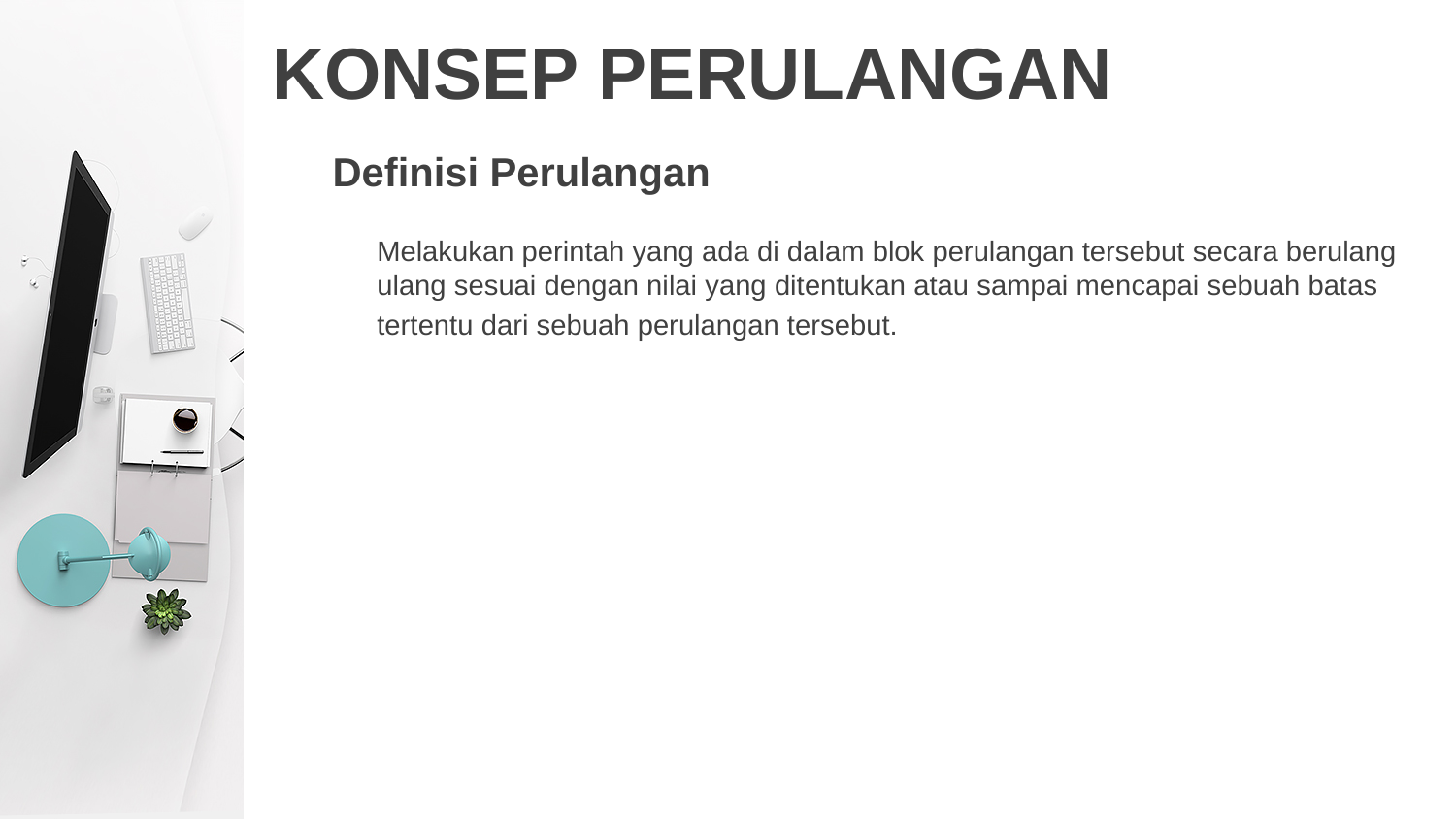

# KONSEP PERULANGAN
Definisi Perulangan
Melakukan perintah yang ada di dalam blok perulangan tersebut secara berulang ulang sesuai dengan nilai yang ditentukan atau sampai mencapai sebuah batas
tertentu dari sebuah perulangan tersebut.